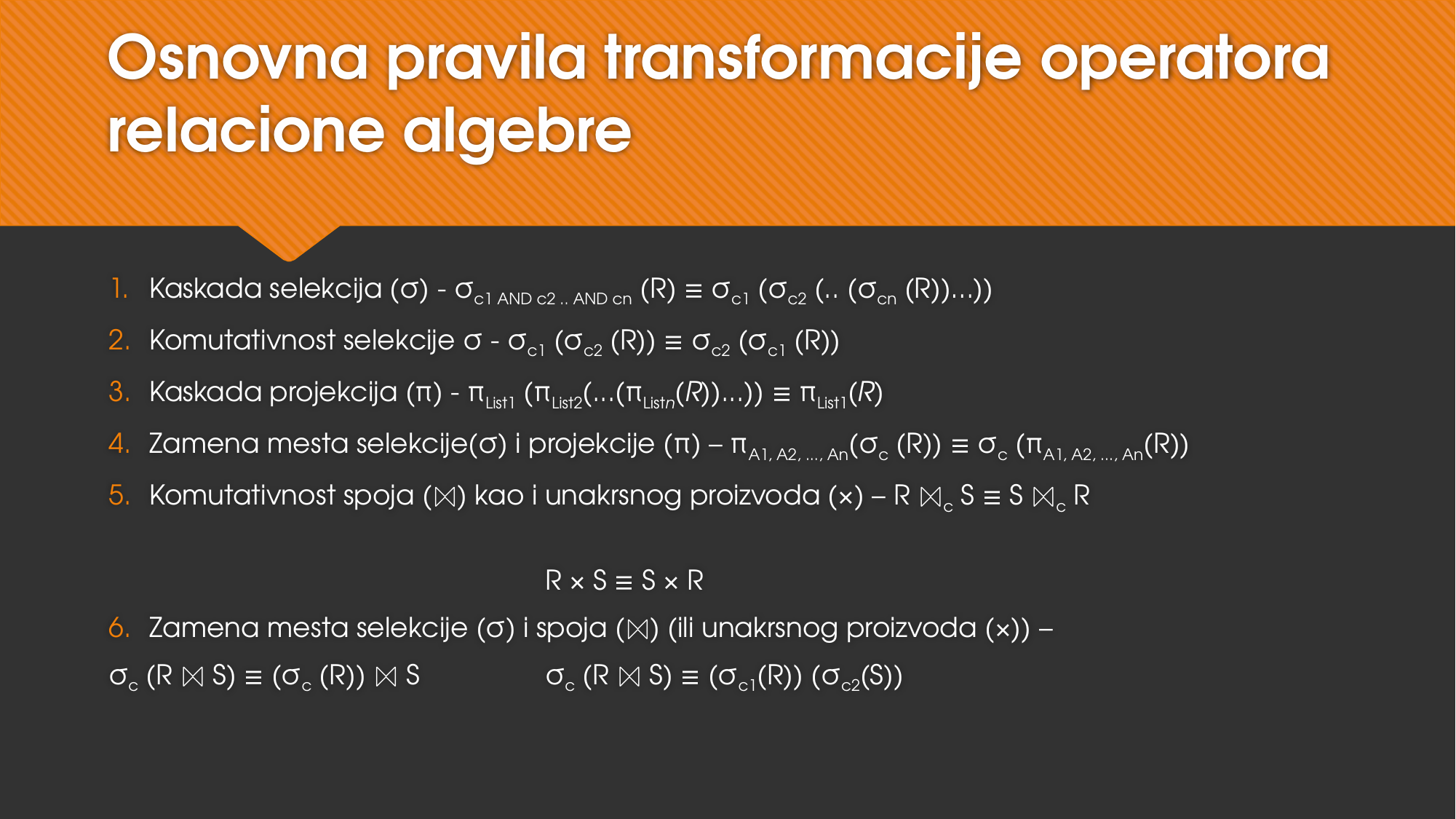

# Osnovna pravila transformacije operatora relacione algebre
Kaskada selekcija (σ) - σc1 AND c2 .. AND cn (R) ≡ σc1 (σc2 (.. (σcn (R))…))
Komutativnost selekcije σ - σc1 (σc2 (R)) ≡ σc2 (σc1 (R))
Kaskada projekcija (π) - πList1 (πList2(...(πListn(R))...)) ≡ πList1(R)
Zamena mesta selekcije(σ) i projekcije (π) – πA1, A2, ..., An(σc (R)) ≡ σc (πA1, A2, ..., An(R))
Komutativnost spoja (⨝) kao i unakrsnog proizvoda (×) – R ⨝c S ≡ S ⨝c R
															R × S ≡ S × R
Zamena mesta selekcije (σ) i spoja (⨝) (ili unakrsnog proizvoda (×)) –
σc (R ⨝ S) ≡ (σc (R)) ⨝ S  		σc (R ⨝ S) ≡ (σc1(R)) (σc2(S))